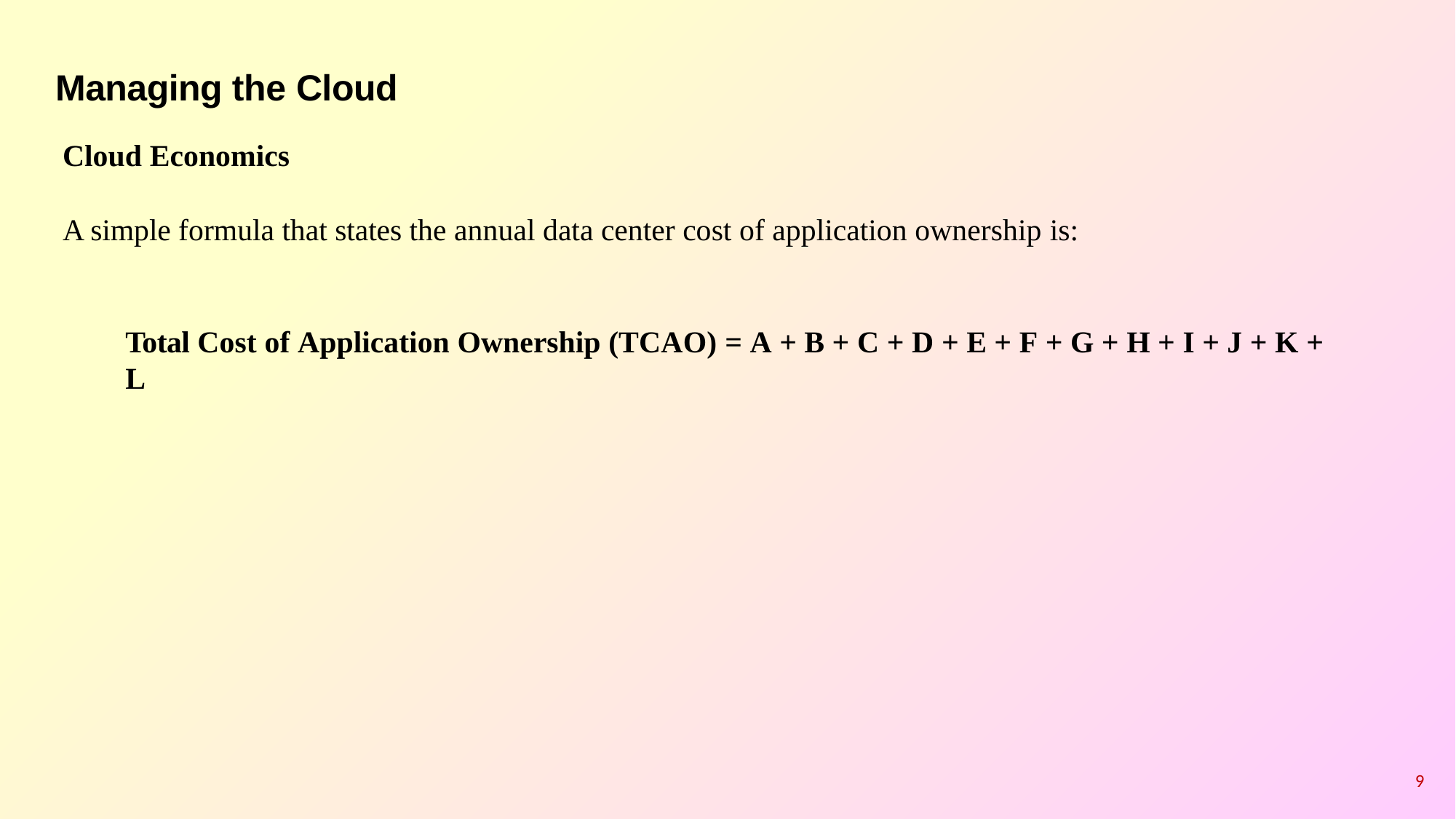

# Managing the Cloud
Cloud Economics

A simple formula that states the annual data center cost of application ownership is:

Total Cost of Application Ownership (TCAO) = A + B + C + D + E + F + G + H + I + J + K + L
9